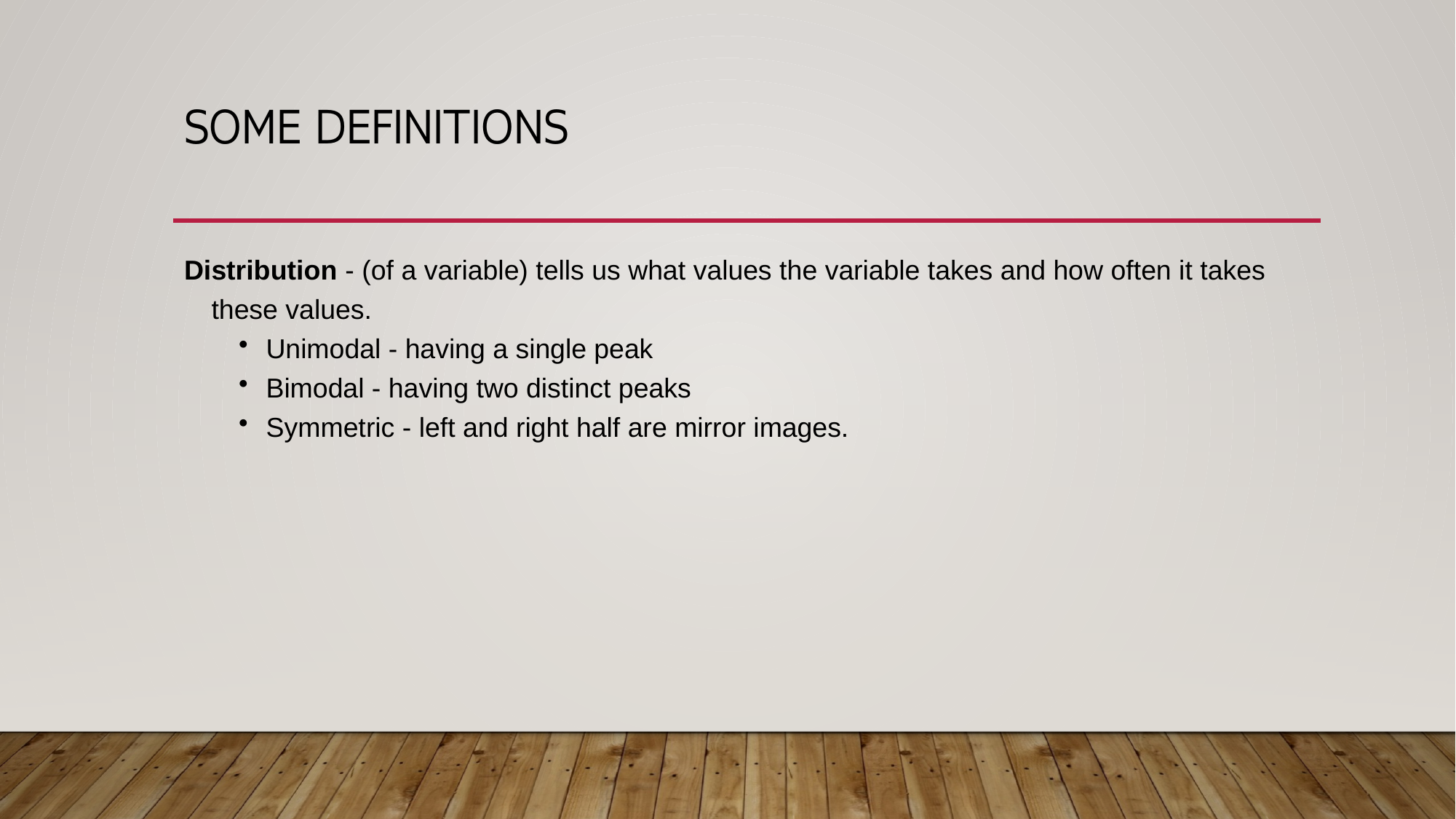

# Some Definitions
Distribution - (of a variable) tells us what values the variable takes and how often it takes these values.
Unimodal - having a single peak
Bimodal - having two distinct peaks
Symmetric - left and right half are mirror images.